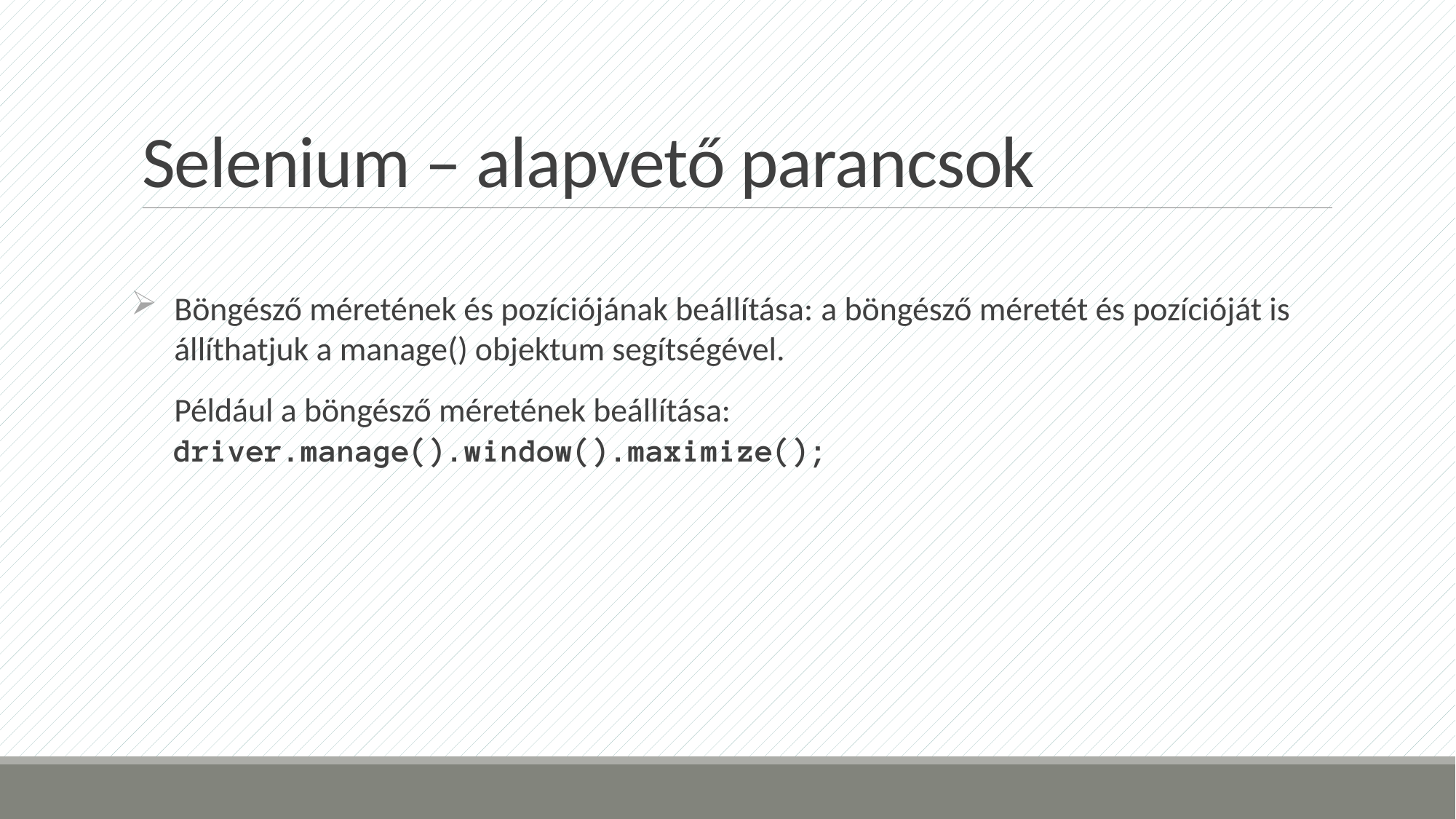

# Selenium – alapvető parancsok

Böngésző méretének és pozíciójának beállítása: a böngésző méretét és pozícióját is állíthatjuk a manage() objektum segítségével.
Például a böngésző méretének beállítása:
driver.manage().window().maximize();